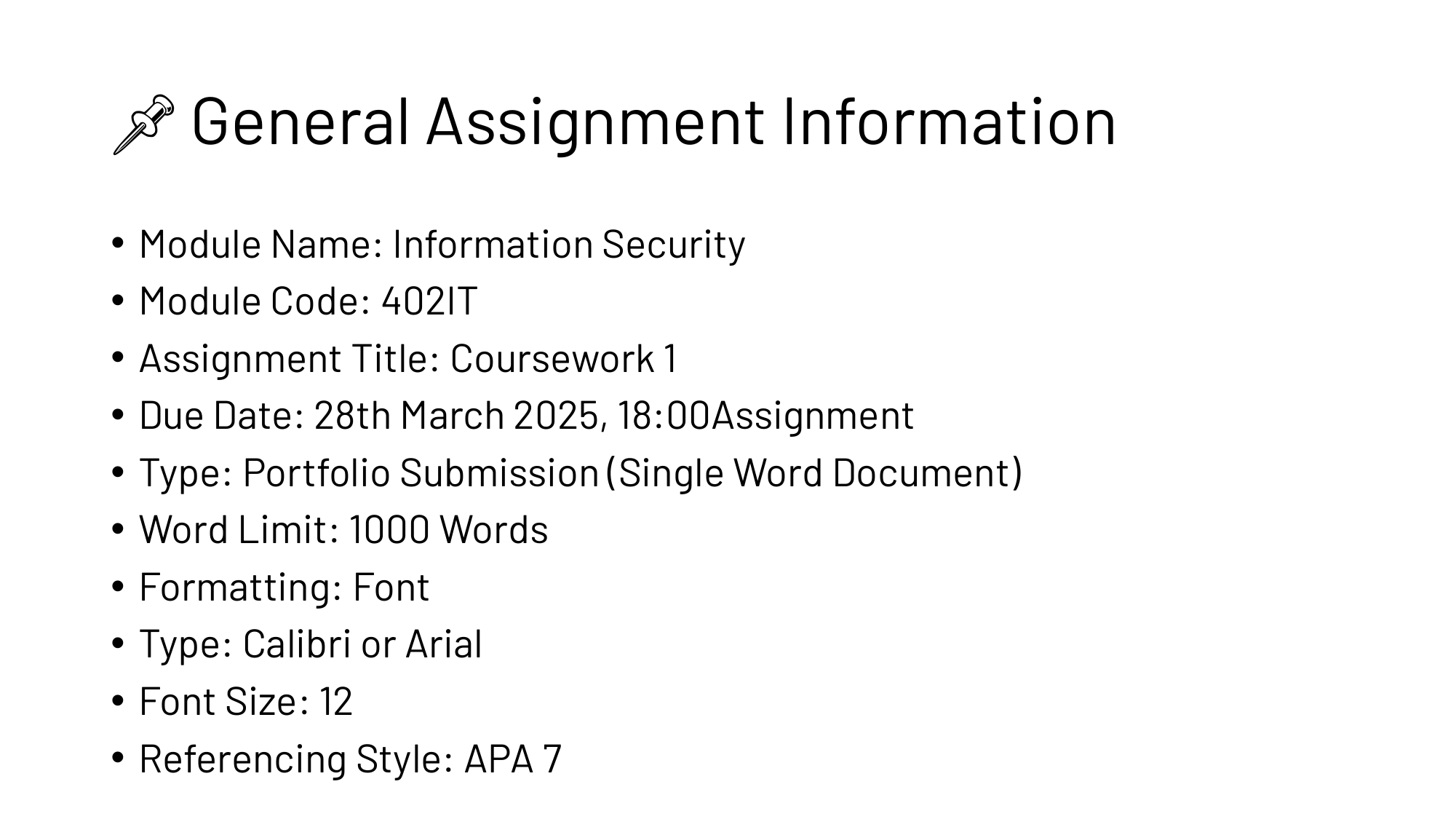

# 📌 General Assignment Information
Module Name: Information Security
Module Code: 402IT
Assignment Title: Coursework 1
Due Date: 28th March 2025, 18:00Assignment
Type: Portfolio Submission (Single Word Document)
Word Limit: 1000 Words
Formatting: Font
Type: Calibri or Arial
Font Size: 12
Referencing Style: APA 7